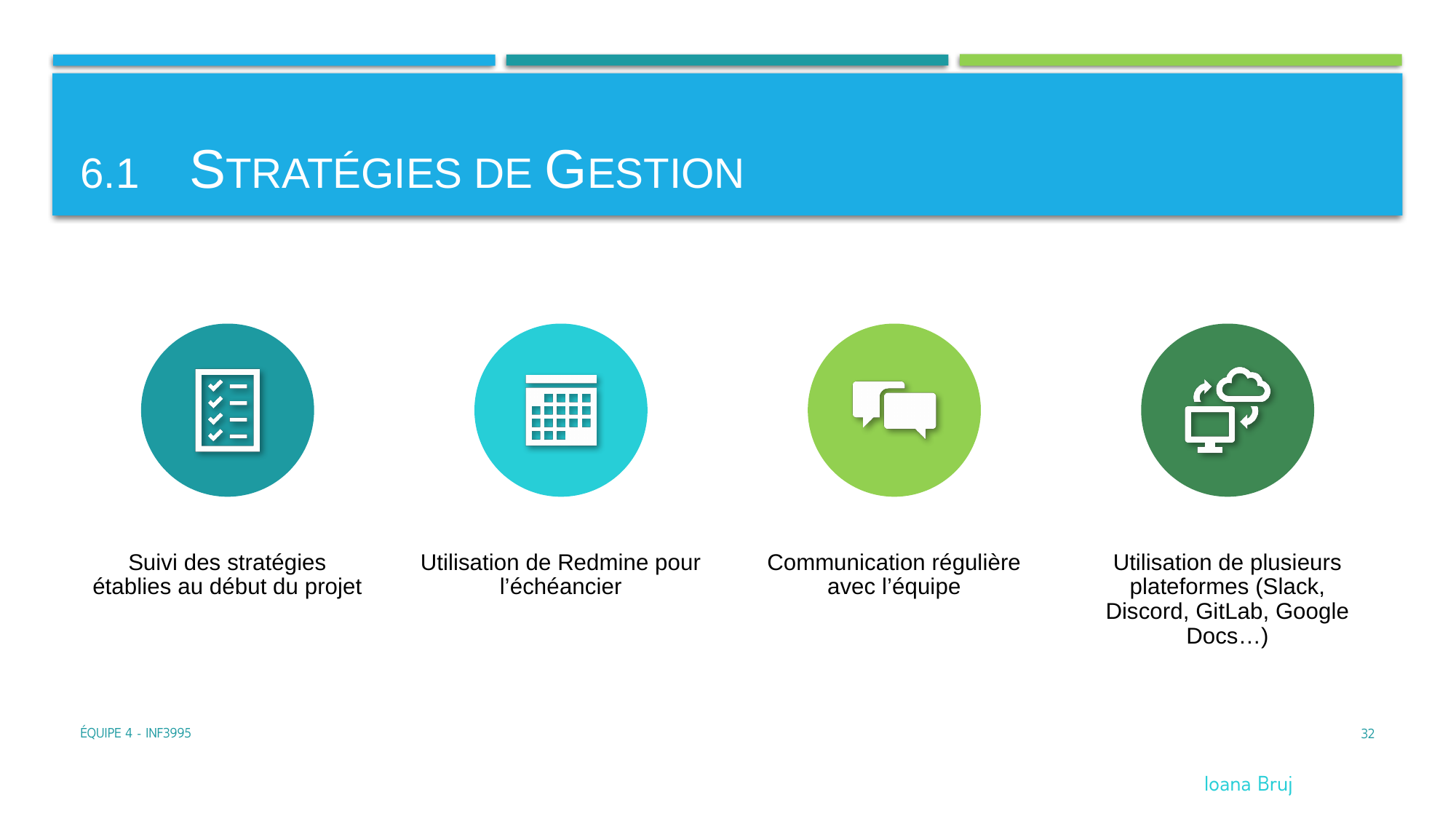

# 6.1	STRATÉGIES DE GESTION
Suivi des stratégies établies au début du projet
Utilisation de Redmine pour l’échéancier
Communication régulière avec l’équipe
Utilisation de plusieurs plateformes (Slack, Discord, GitLab, Google Docs…)
Équipe 4 - INF3995
32
Ioana Bruj